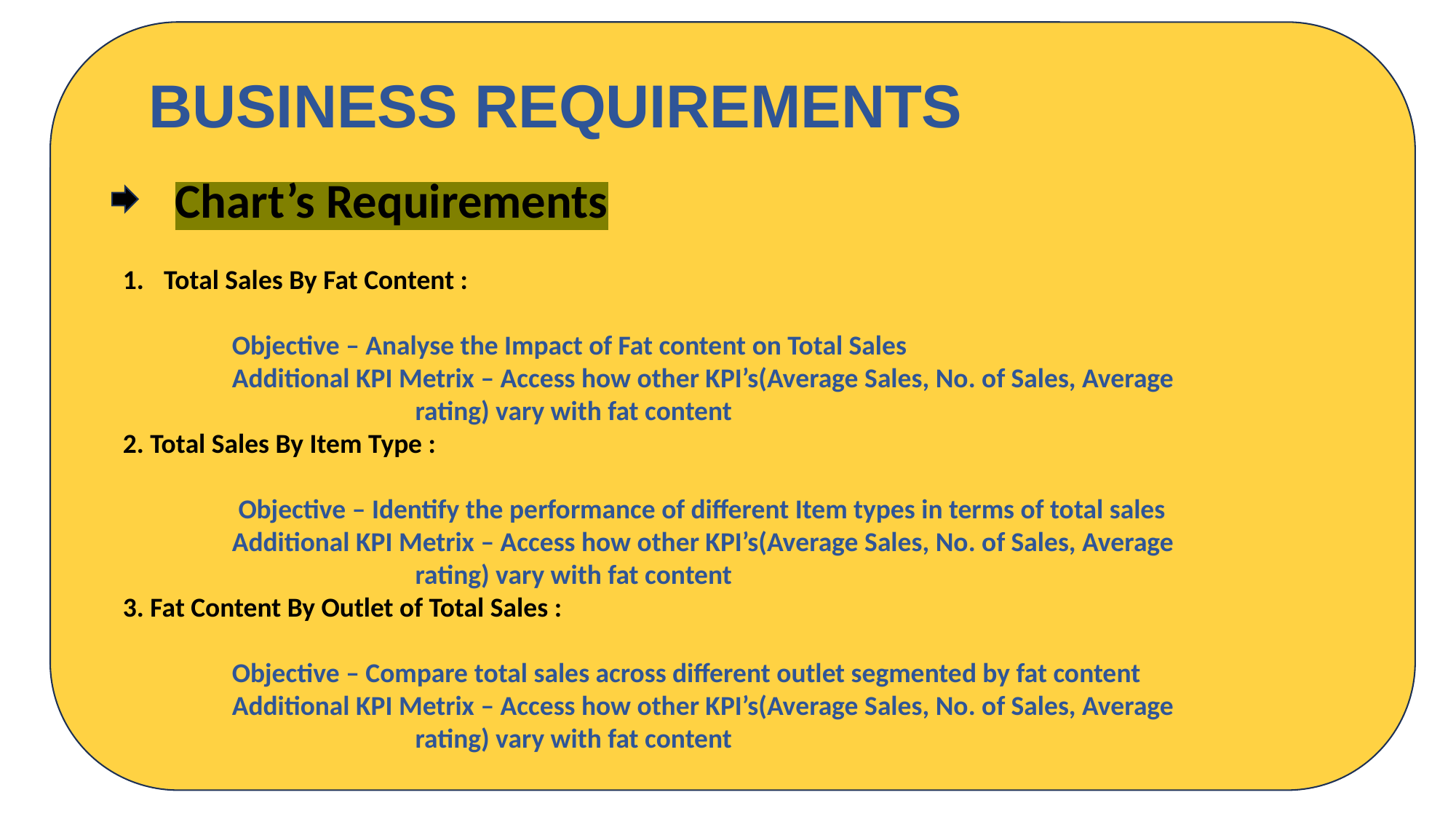

BUSINESS REQUIREMENTS
Chart’s Requirements

Total Sales By Fat Content :

	Objective – Analyse the Impact of Fat content on Total Sales
	Additional KPI Metrix – Access how other KPI’s(Average Sales, No. of Sales, Average 				            rating) vary with fat content
2. Total Sales By Item Type :

	 Objective – Identify the performance of different Item types in terms of total sales
	Additional KPI Metrix – Access how other KPI’s(Average Sales, No. of Sales, Average 				            rating) vary with fat content
3. Fat Content By Outlet of Total Sales :

	Objective – Compare total sales across different outlet segmented by fat content
	Additional KPI Metrix – Access how other KPI’s(Average Sales, No. of Sales, Average 				            rating) vary with fat content